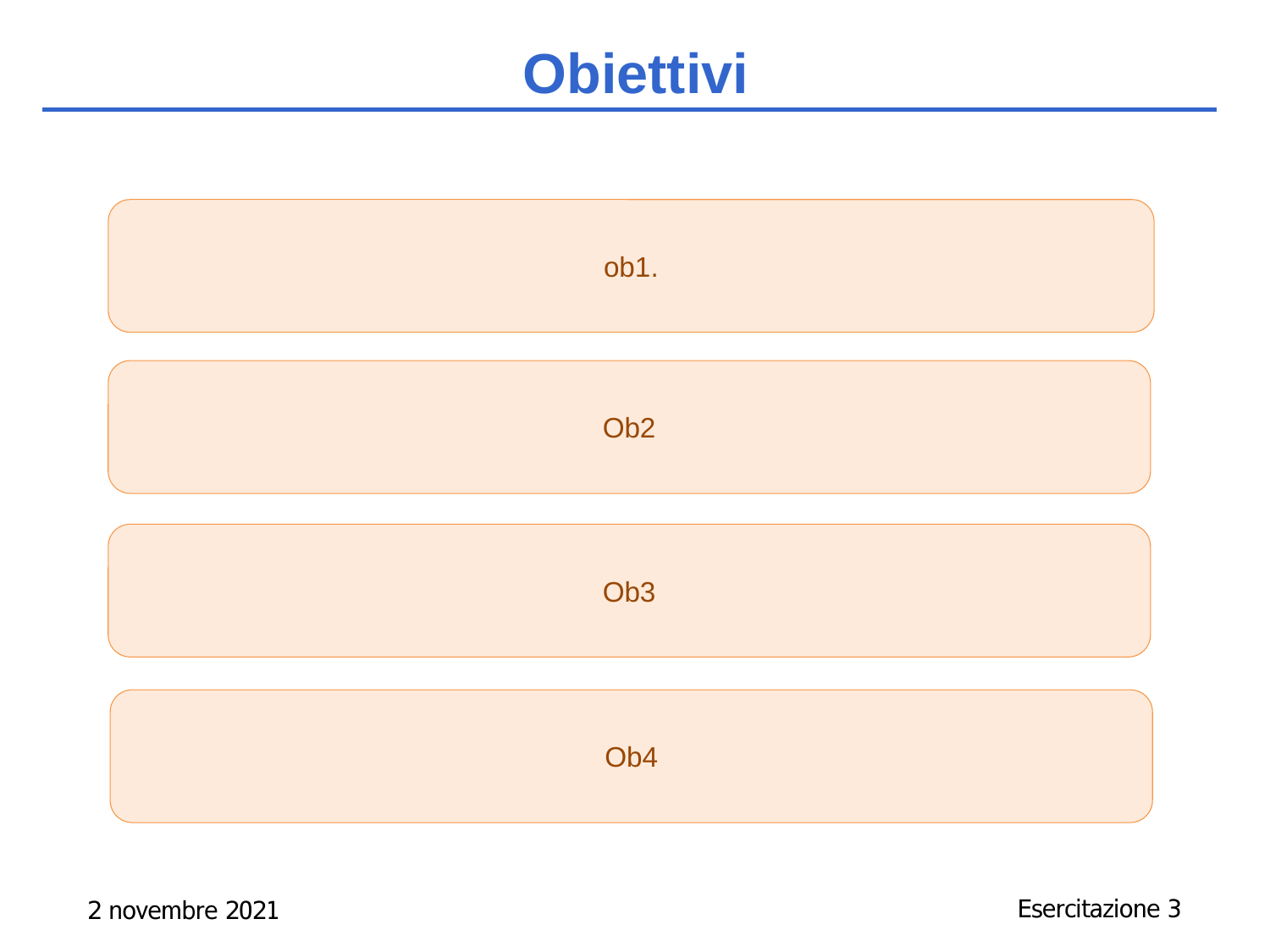

# Obiettivi

ob1.
Ob2
Ob3
Ob4
Esercitazione 3
2 novembre 2021